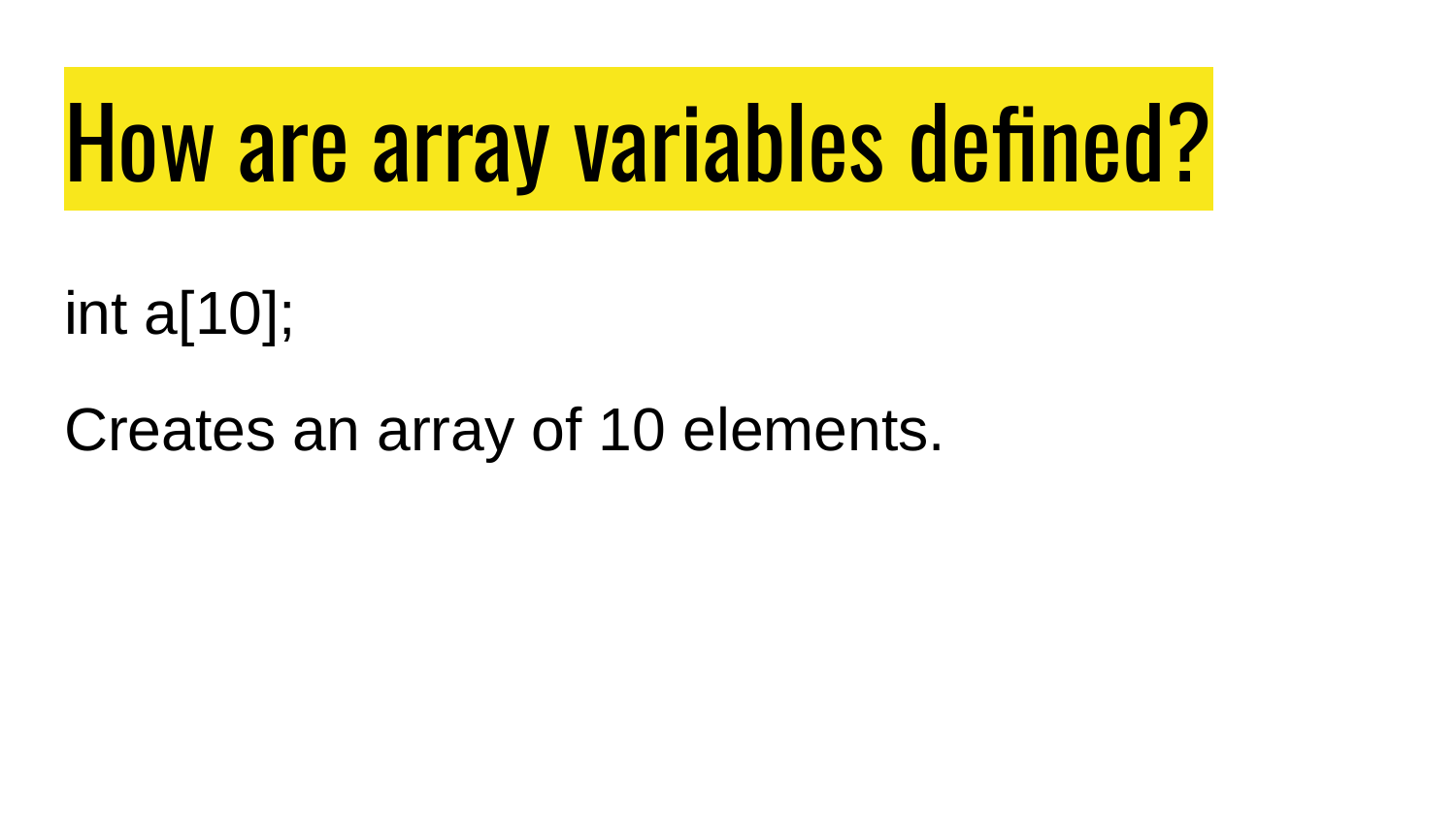

# How are array variables defined?
int a[10];
Creates an array of 10 elements.